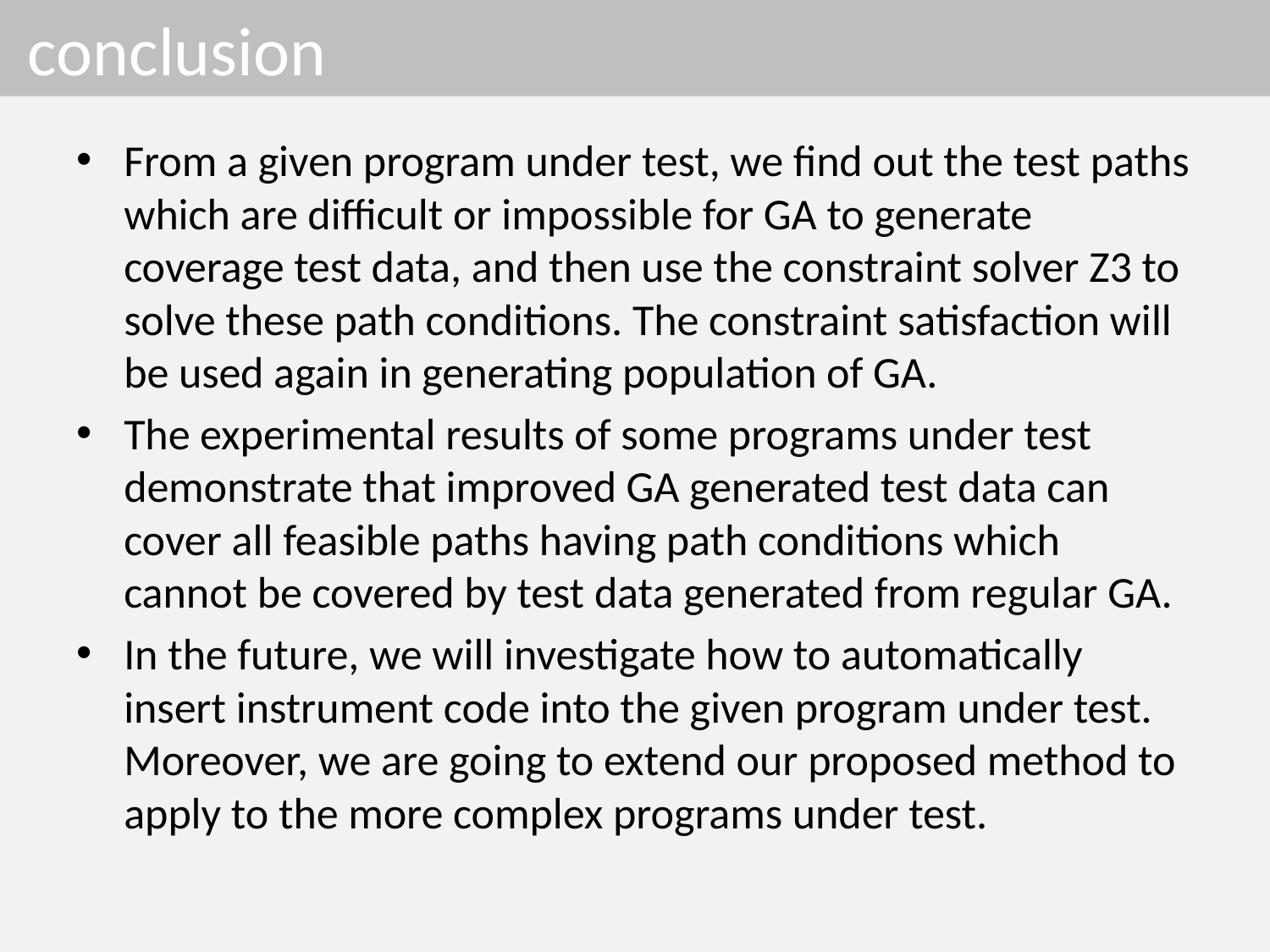

# conclusion
From a given program under test, we find out the test paths which are difficult or impossible for GA to generate coverage test data, and then use the constraint solver Z3 to solve these path conditions. The constraint satisfaction will be used again in generating population of GA.
The experimental results of some programs under test demonstrate that improved GA generated test data can cover all feasible paths having path conditions which cannot be covered by test data generated from regular GA.
In the future, we will investigate how to automatically insert instrument code into the given program under test. Moreover, we are going to extend our proposed method to apply to the more complex programs under test.